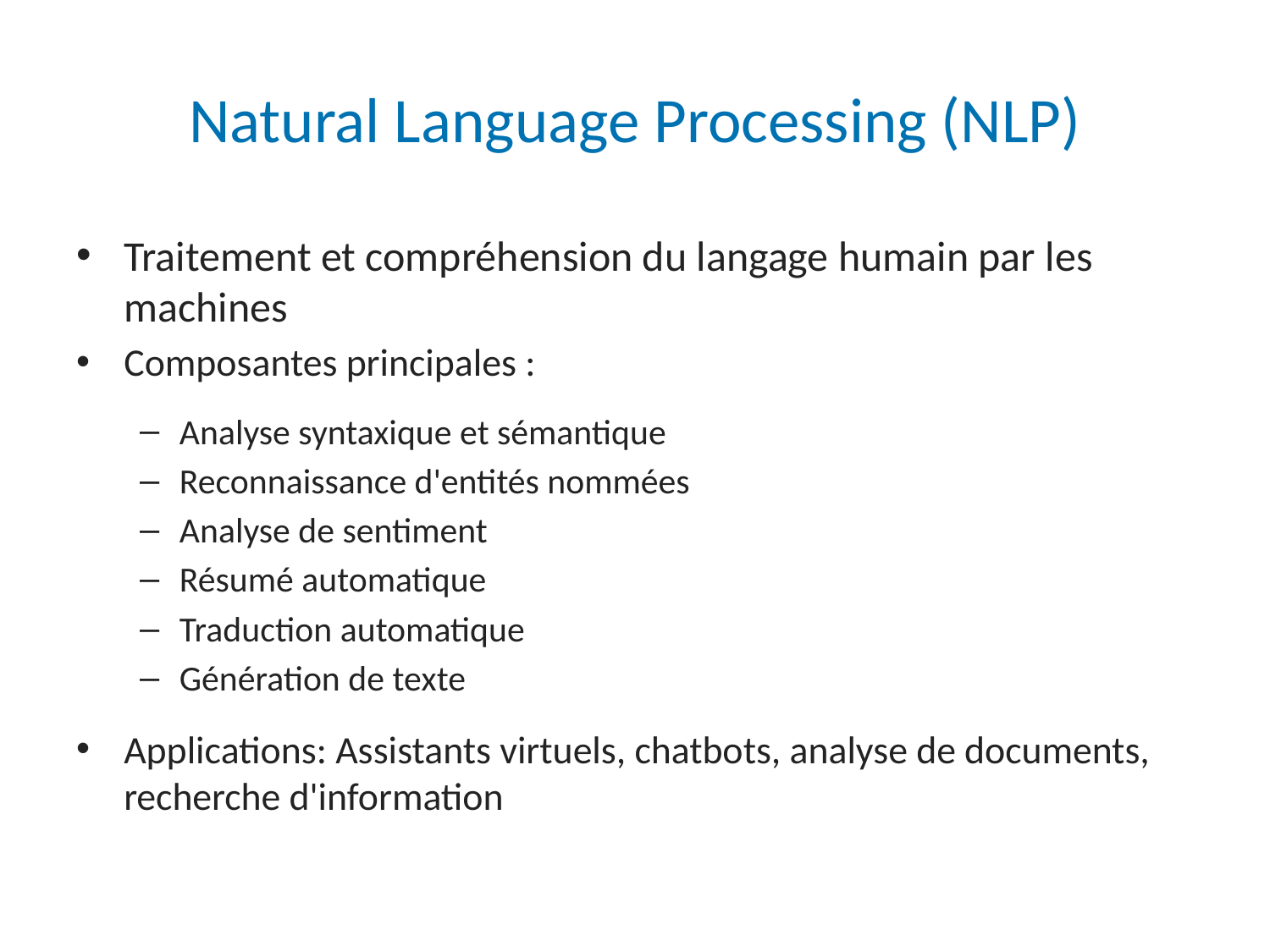

# Natural Language Processing (NLP)
Traitement et compréhension du langage humain par les machines
Composantes principales :
Analyse syntaxique et sémantique
Reconnaissance d'entités nommées
Analyse de sentiment
Résumé automatique
Traduction automatique
Génération de texte
Applications: Assistants virtuels, chatbots, analyse de documents, recherche d'information